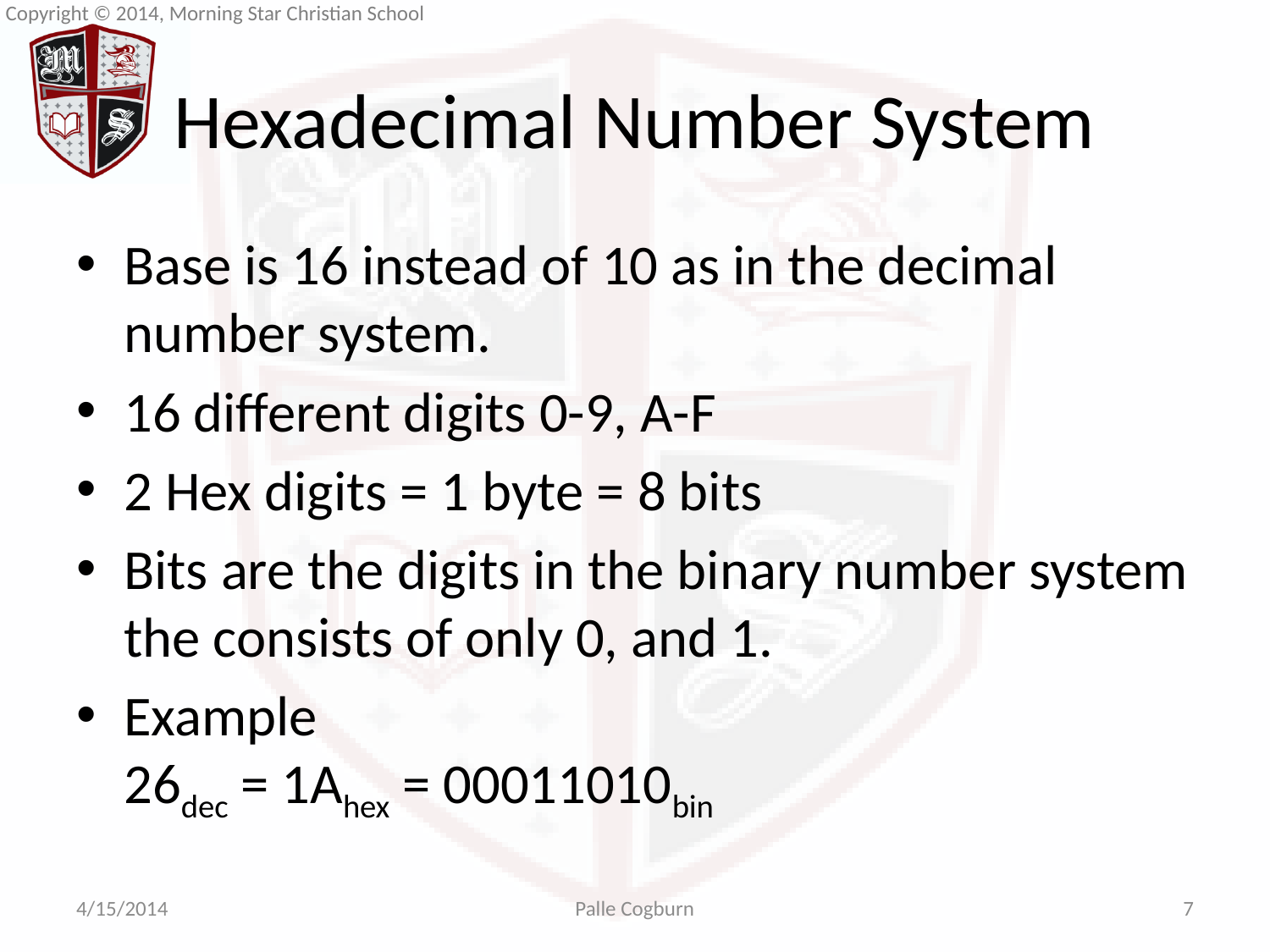

# Hexadecimal Number System
Base is 16 instead of 10 as in the decimal number system.
16 different digits 0-9, A-F
2 Hex digits = 1 byte = 8 bits
Bits are the digits in the binary number system the consists of only 0, and 1.
Example
26dec = 1Ahex = 00011010bin
4/15/2014
Palle Cogburn
7